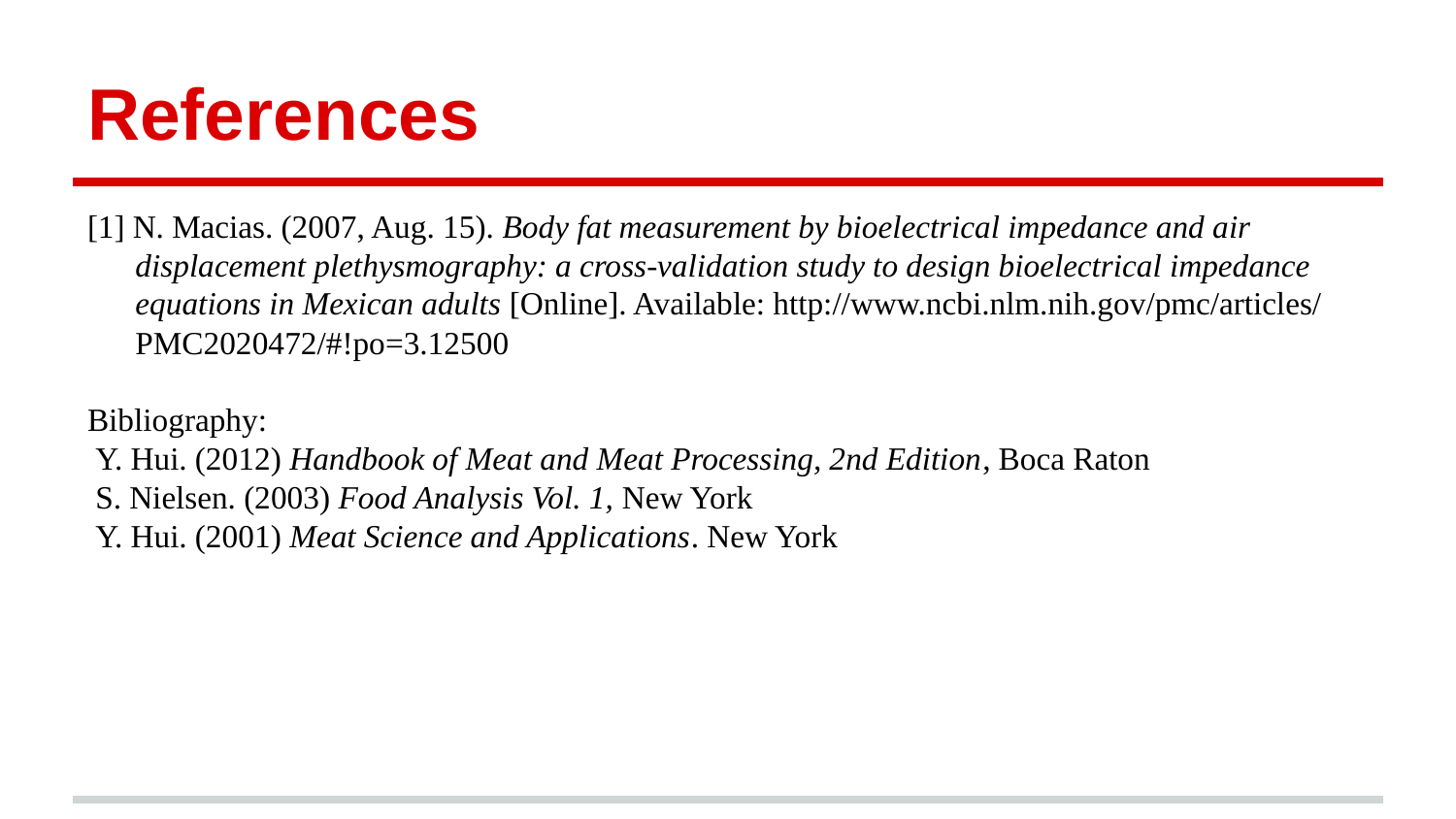

# References
[1] N. Macias. (2007, Aug. 15). Body fat measurement by bioelectrical impedance and air
      displacement plethysmography: a cross-validation study to design bioelectrical impedance
      equations in Mexican adults [Online]. Available: http://www.ncbi.nlm.nih.gov/pmc/articles/
      PMC2020472/#!po=3.12500

Bibliography:
 Y. Hui. (2012) Handbook of Meat and Meat Processing, 2nd Edition, Boca Raton
 S. Nielsen. (2003) Food Analysis Vol. 1, New York
 Y. Hui. (2001) Meat Science and Applications. New York